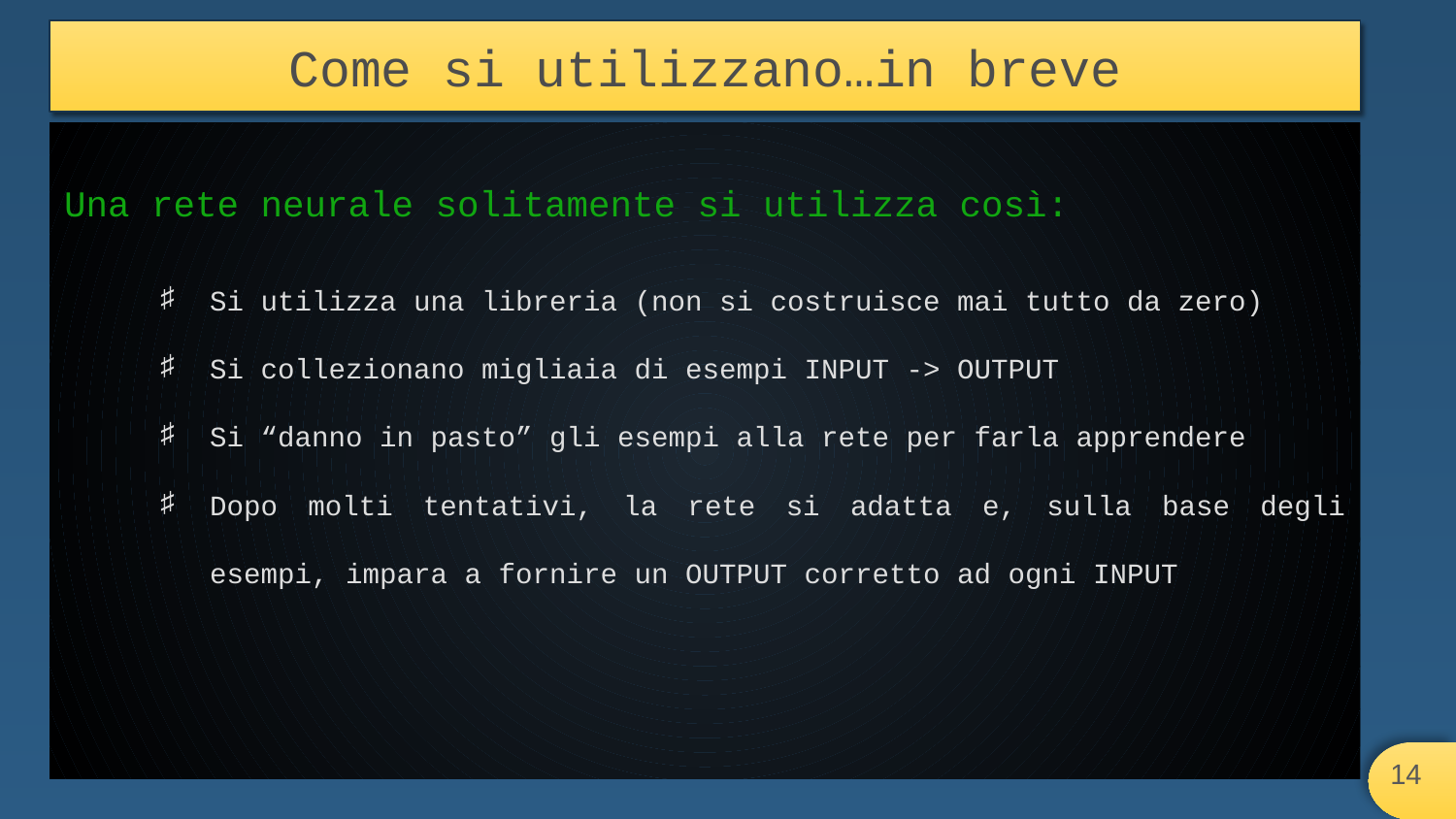

# Come si utilizzano…in breve
Una rete neurale solitamente si utilizza così:
Si utilizza una libreria (non si costruisce mai tutto da zero)
Si collezionano migliaia di esempi INPUT -> OUTPUT
Si “danno in pasto” gli esempi alla rete per farla apprendere
Dopo molti tentativi, la rete si adatta e, sulla base degli esempi, impara a fornire un OUTPUT corretto ad ogni INPUT
14